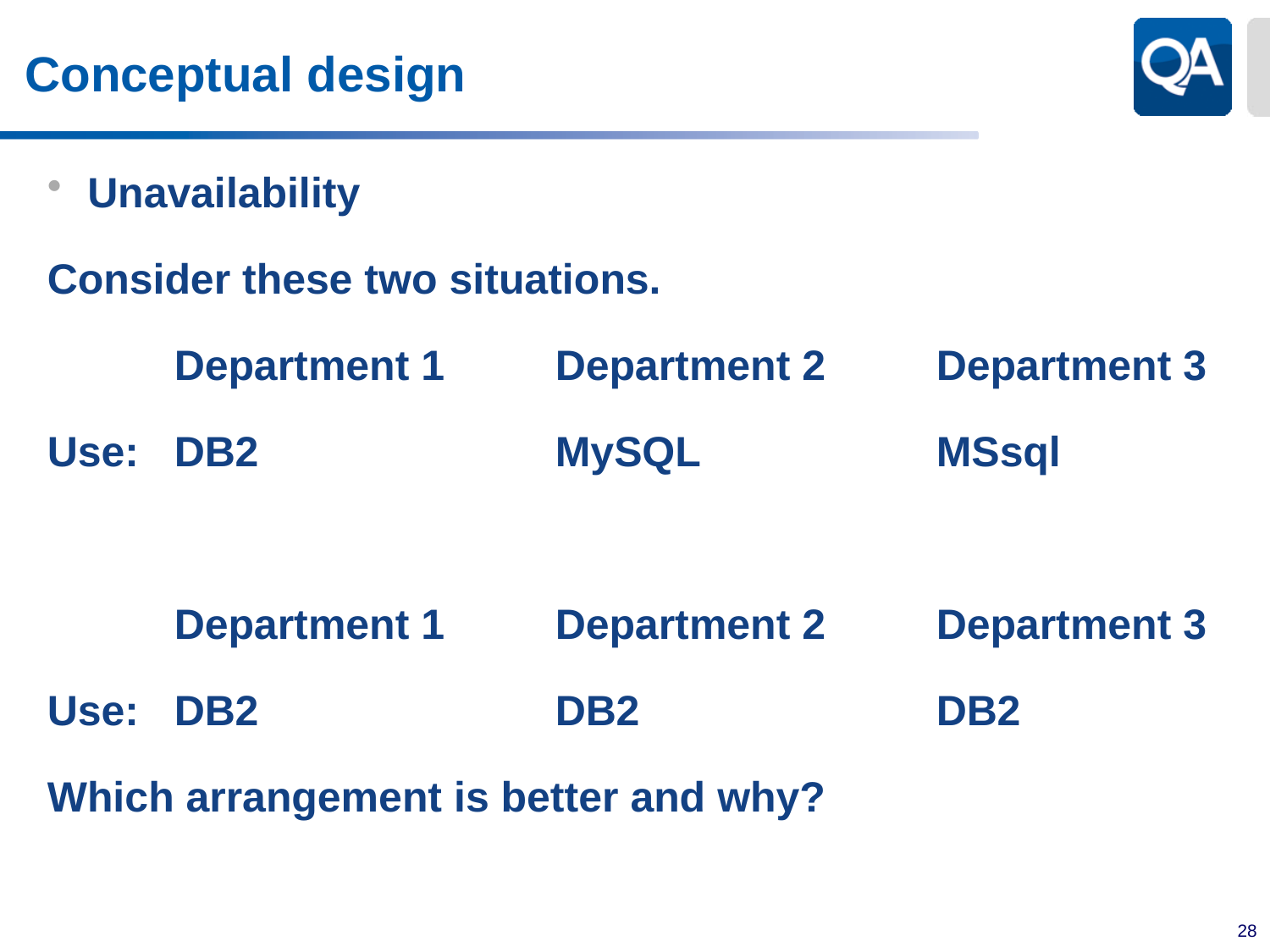

# Conceptual design
Unavailability
Consider these two situations.
	Department 1	Department 2	Department 3
Use:	DB2			MySQL		MSsql

	Department 1	Department 2	Department 3
Use:	DB2			DB2			DB2
Which arrangement is better and why?